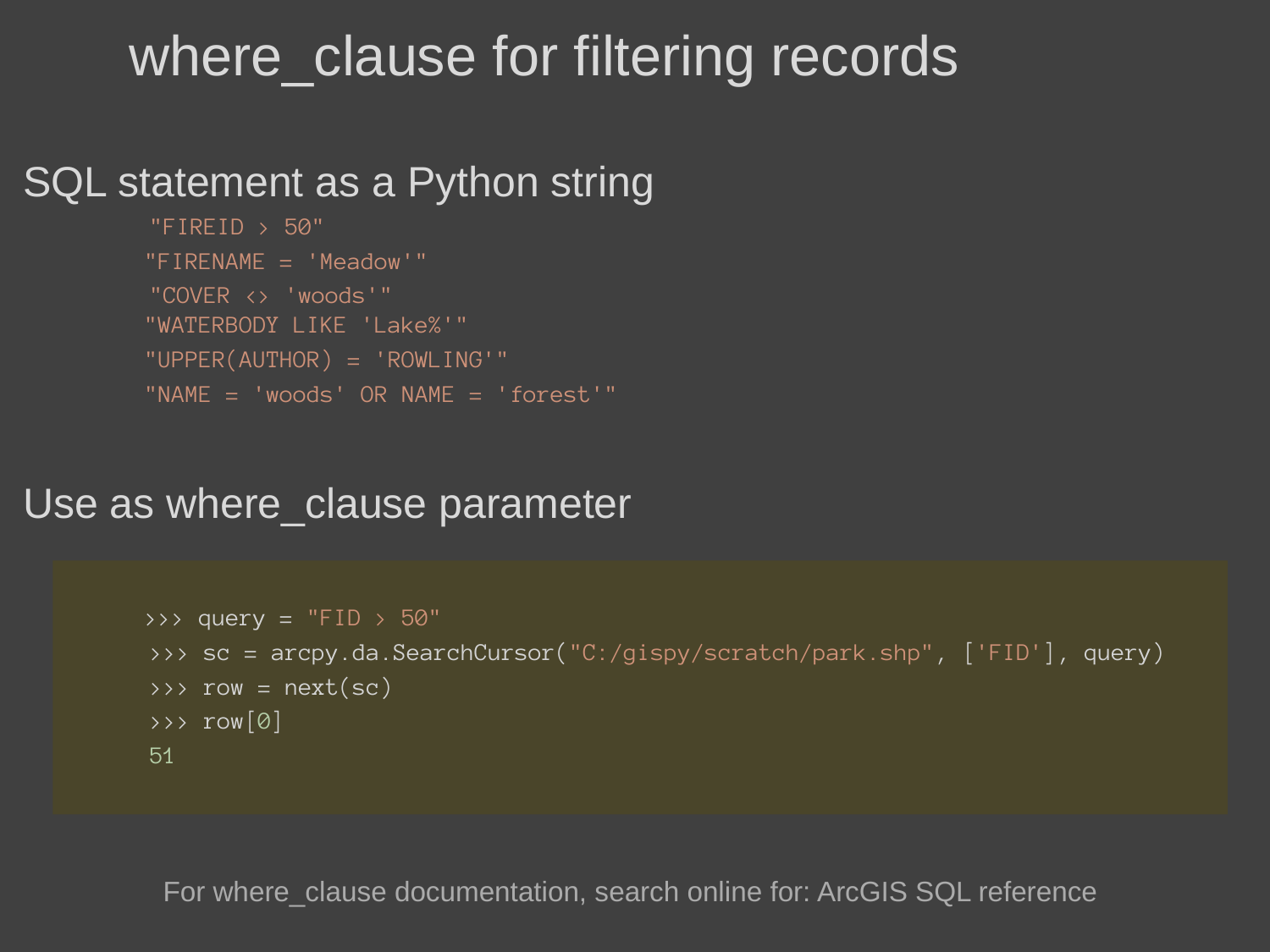

# where_clause for filtering records
SQL statement as a Python string
	"FIREID > 50"
         "FIRENAME = 'Meadow'"
	"COVER <> 'woods'"
         "WATERBODY LIKE 'Lake%'"
         "UPPER(AUTHOR) = 'ROWLING'"
         "NAME = 'woods' OR NAME = 'forest'"

Use as where_clause parameter

         >>> query = "FID > 50"
	>>> sc = arcpy.da.SearchCursor("C:/gispy/scratch/park.shp", ['FID'], query)
	>>> row = next(sc)
	>>> row[0]
	51

For where_clause documentation, search online for: ArcGIS SQL reference